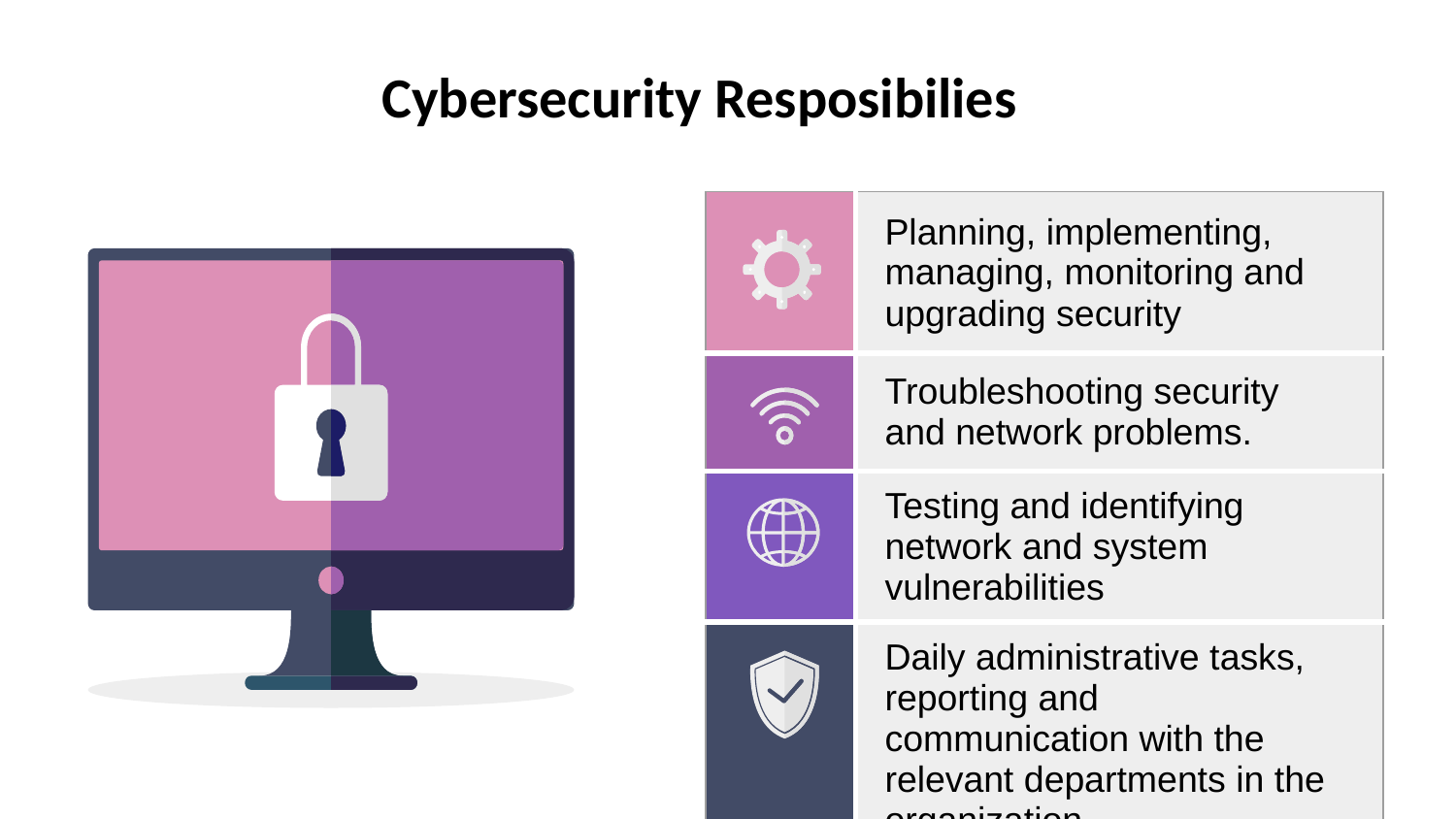

# Cybersecurity Resposibilies
|  | Planning, implementing, managing, monitoring and upgrading security |
| --- | --- |
|  | Troubleshooting security and network problems. |
|  | Testing and identifying network and system vulnerabilities |
|  | Daily administrative tasks, reporting and communication with the relevant departments in the organization.. |